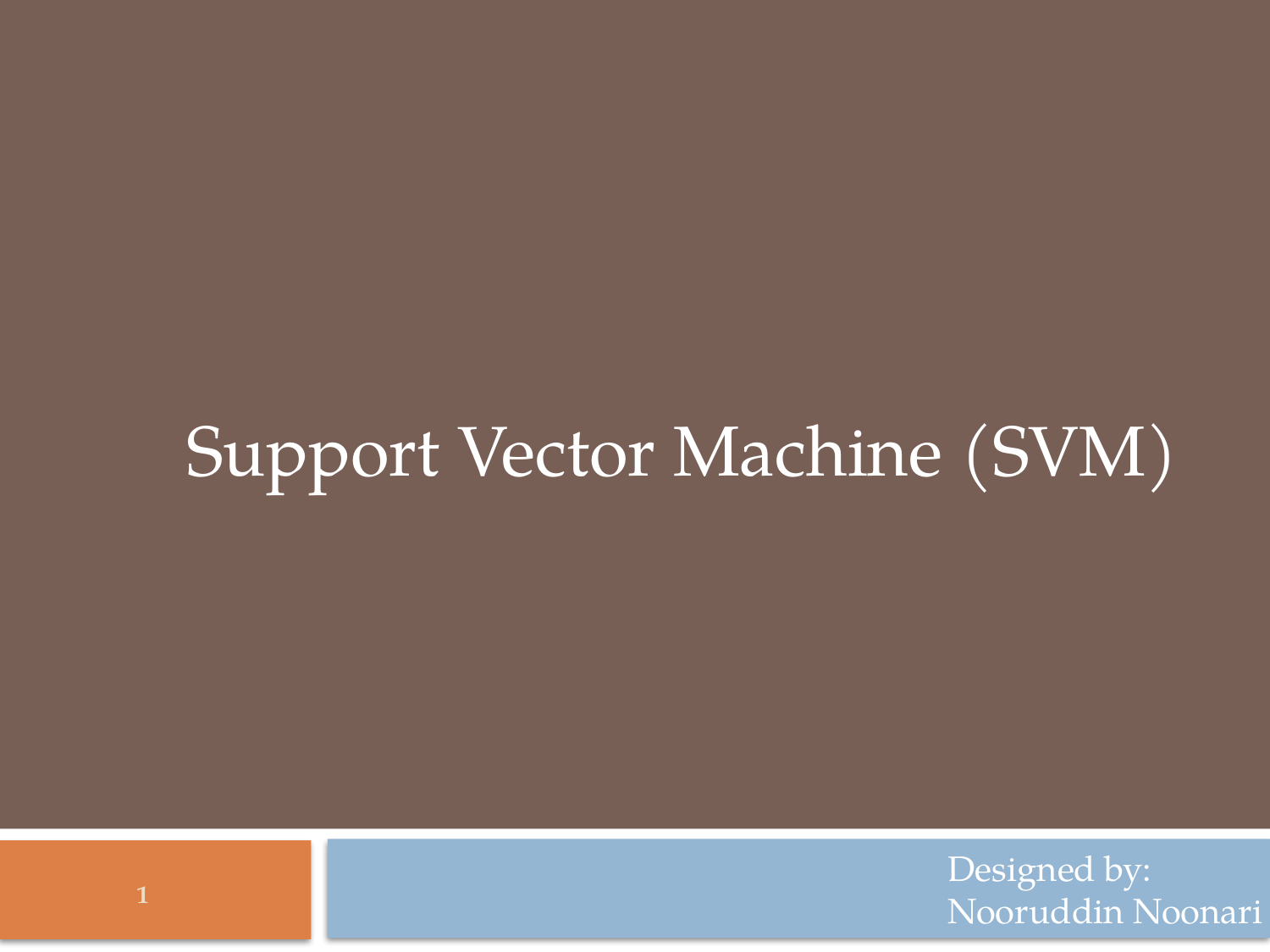

#
Support Vector Machine (SVM)

						Designed by:
						Nooruddin Noonari
1